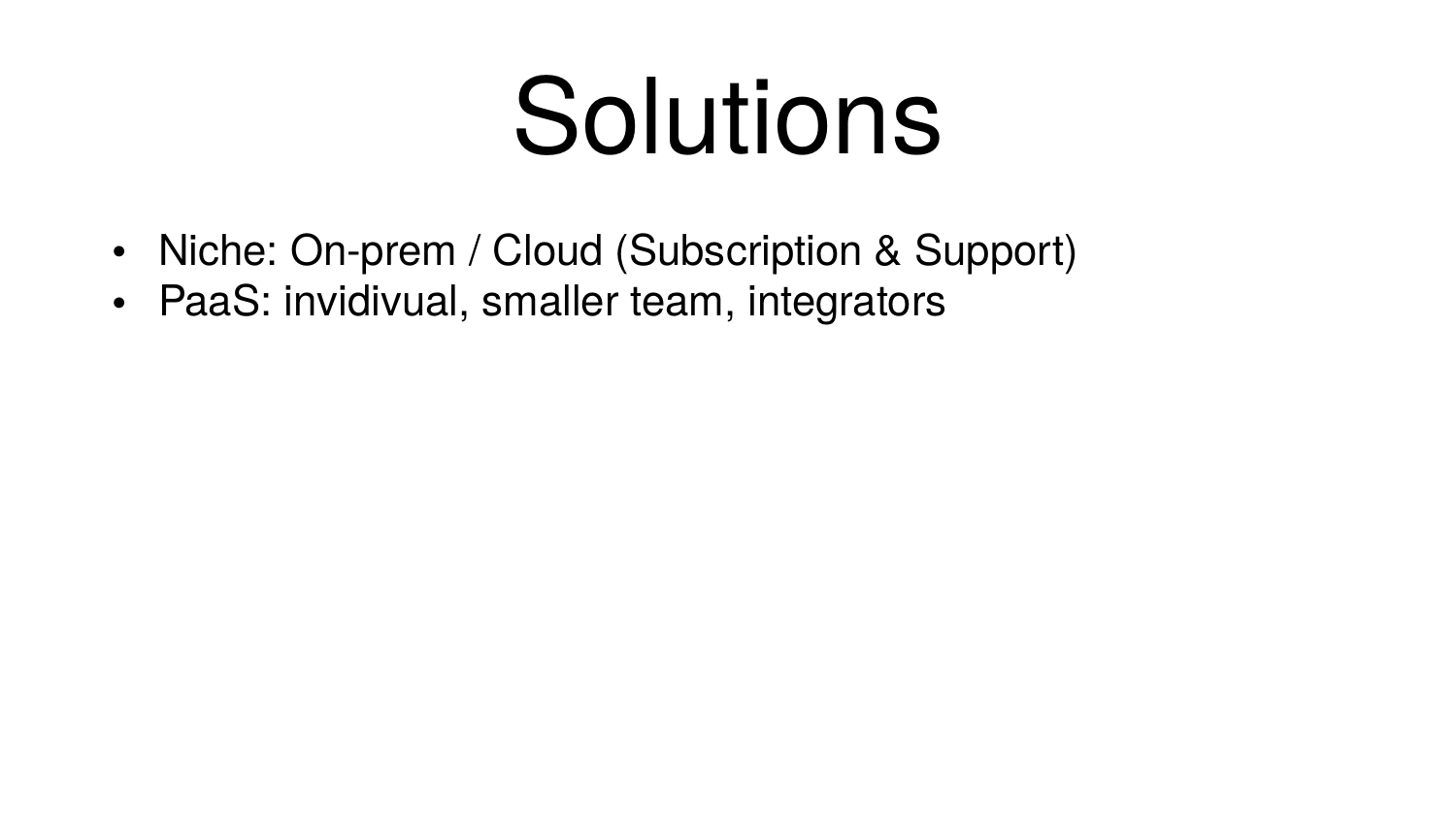

# Solutions
Niche: On-prem / Cloud (Subscription & Support)
PaaS: invidivual, smaller team, integrators